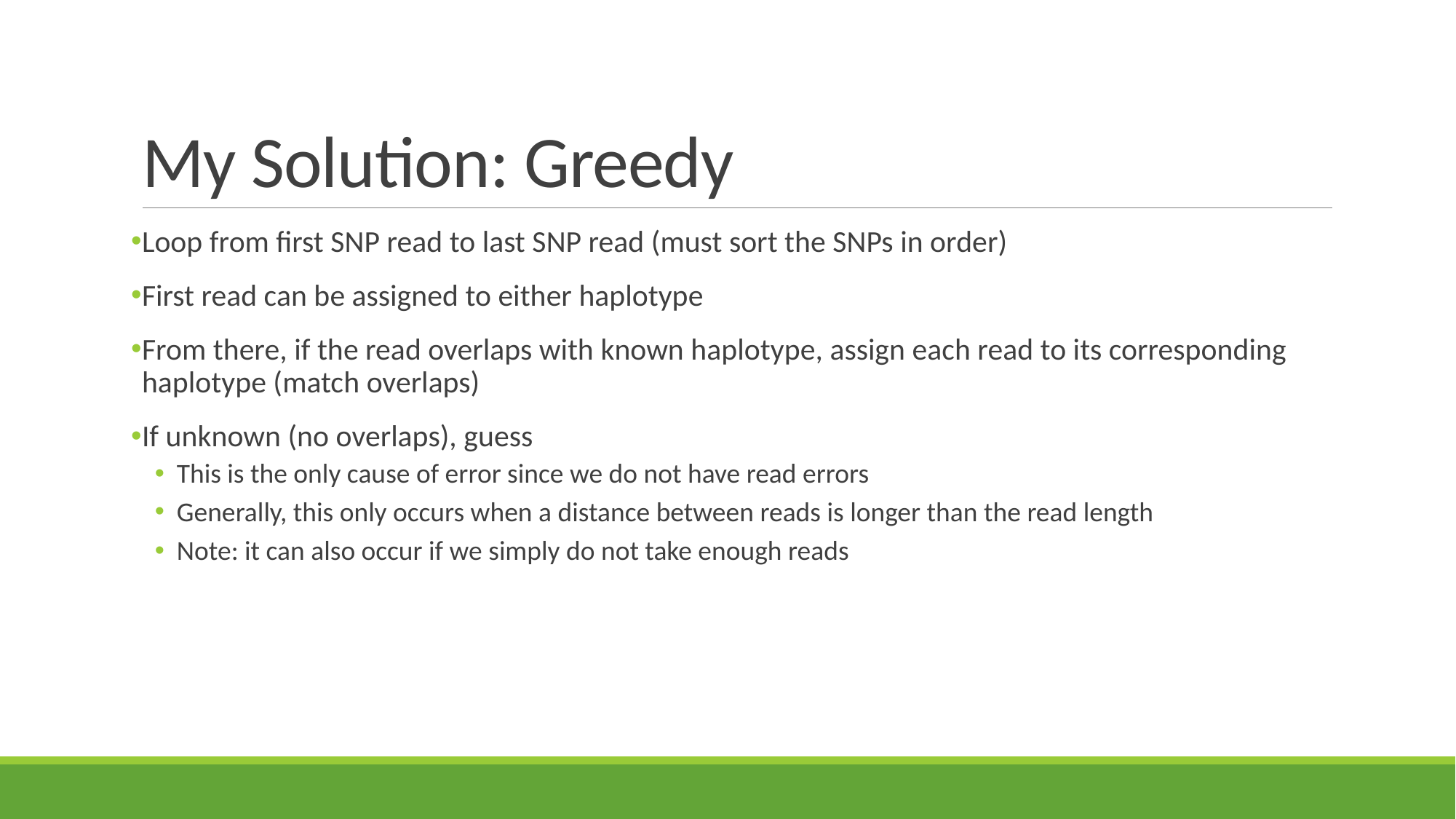

# My Solution: Greedy
Loop from first SNP read to last SNP read (must sort the SNPs in order)
First read can be assigned to either haplotype
From there, if the read overlaps with known haplotype, assign each read to its corresponding haplotype (match overlaps)
If unknown (no overlaps), guess
This is the only cause of error since we do not have read errors
Generally, this only occurs when a distance between reads is longer than the read length
Note: it can also occur if we simply do not take enough reads